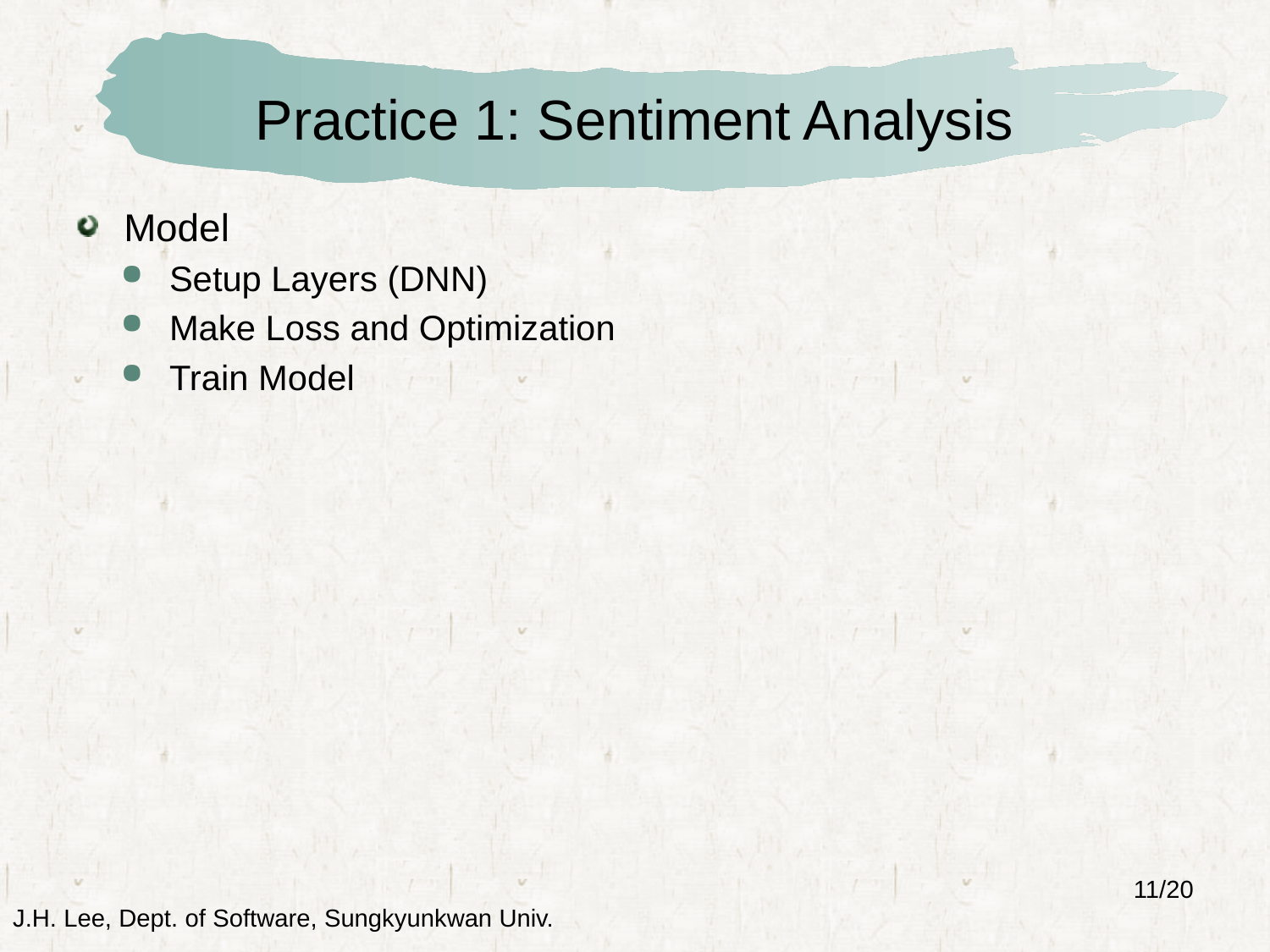

# Practice 1: Sentiment Analysis
Model
Setup Layers (DNN)
Make Loss and Optimization
Train Model

11/20
J.H. Lee, Dept. of Software, Sungkyunkwan Univ.